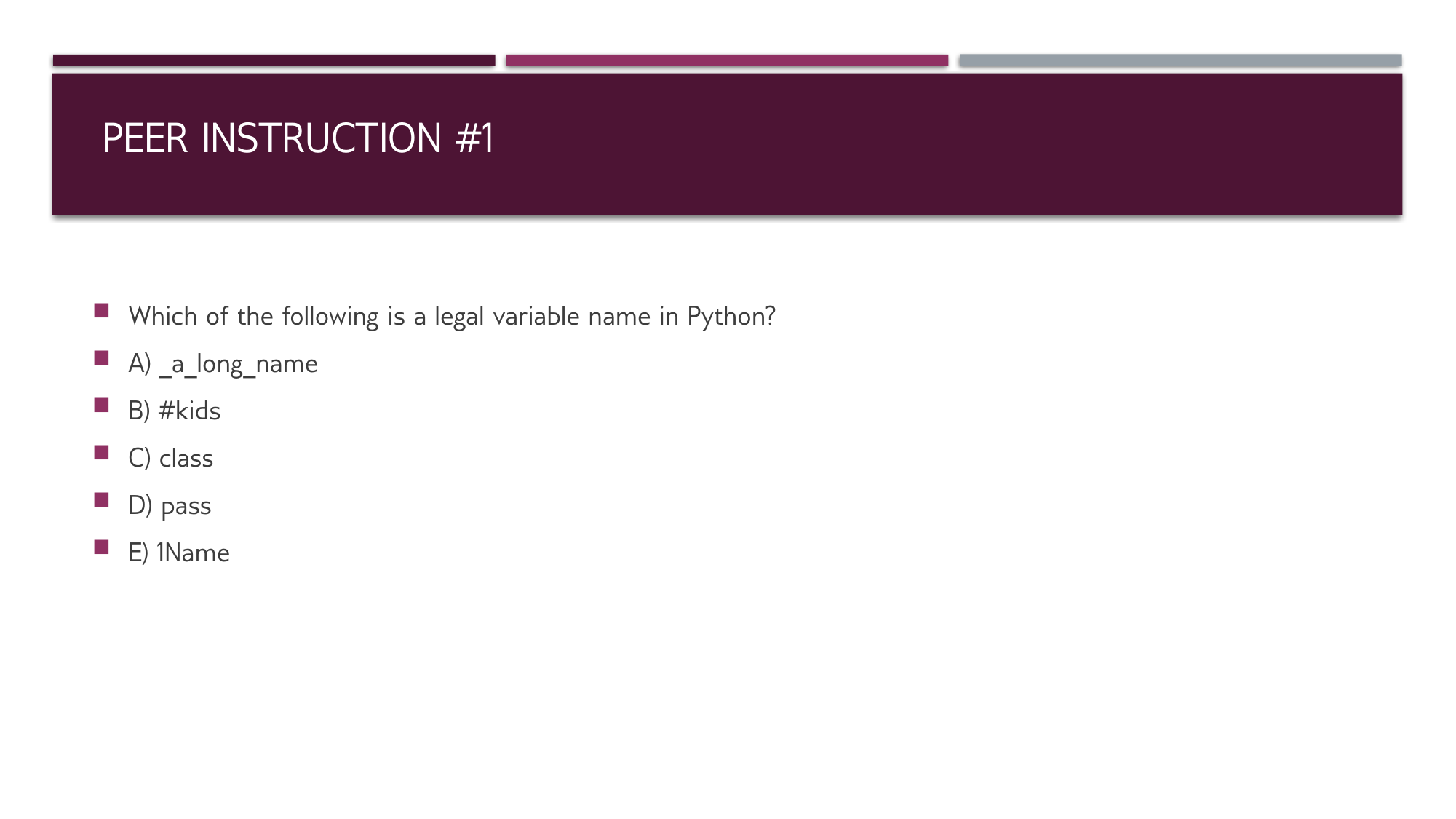

# Peer Instruction #1
Which of the following is a legal variable name in Python?
A) _a_long_name
B) #kids
C) class
D) pass
E) 1Name